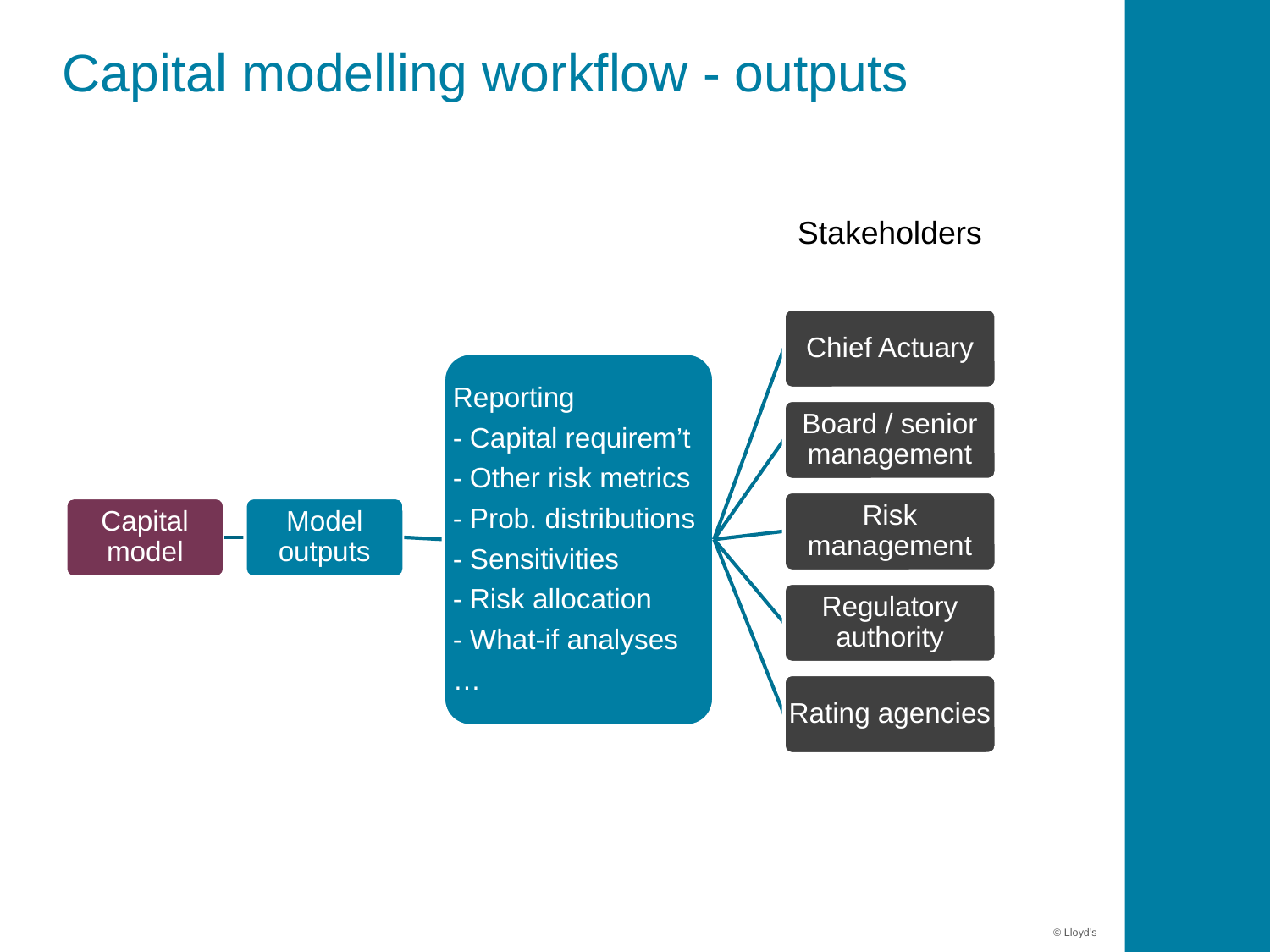

# Capital modelling workflow - outputs
Stakeholders
Capital model

Model outputs

Reporting
- Capital requirem’t
- Other risk metrics
- Prob. distributions
- Sensitivities
- Risk allocation
- What-if analyses
…

Chief Actuary

Board / senior management

Risk management

Regulatory authority

Rating agencies